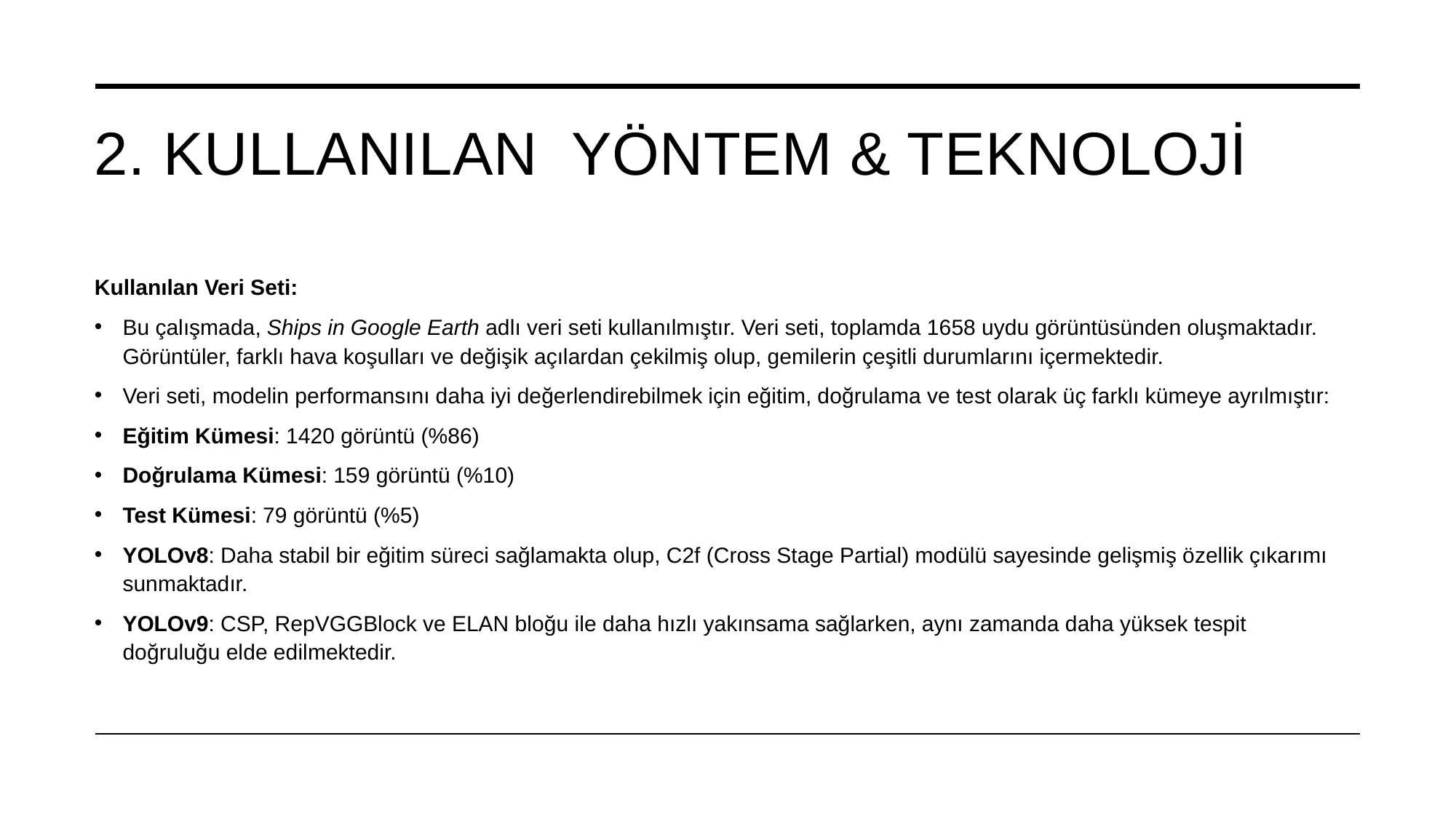

# 2. kullanılan  yöntem & teknoloji
Kullanılan Veri Seti:
Bu çalışmada, Ships in Google Earth adlı veri seti kullanılmıştır. Veri seti, toplamda 1658 uydu görüntüsünden oluşmaktadır. Görüntüler, farklı hava koşulları ve değişik açılardan çekilmiş olup, gemilerin çeşitli durumlarını içermektedir.
Veri seti, modelin performansını daha iyi değerlendirebilmek için eğitim, doğrulama ve test olarak üç farklı kümeye ayrılmıştır:
Eğitim Kümesi: 1420 görüntü (%86)
Doğrulama Kümesi: 159 görüntü (%10)
Test Kümesi: 79 görüntü (%5)
YOLOv8: Daha stabil bir eğitim süreci sağlamakta olup, C2f (Cross Stage Partial) modülü sayesinde gelişmiş özellik çıkarımı sunmaktadır.
YOLOv9: CSP, RepVGGBlock ve ELAN bloğu ile daha hızlı yakınsama sağlarken, aynı zamanda daha yüksek tespit doğruluğu elde edilmektedir.